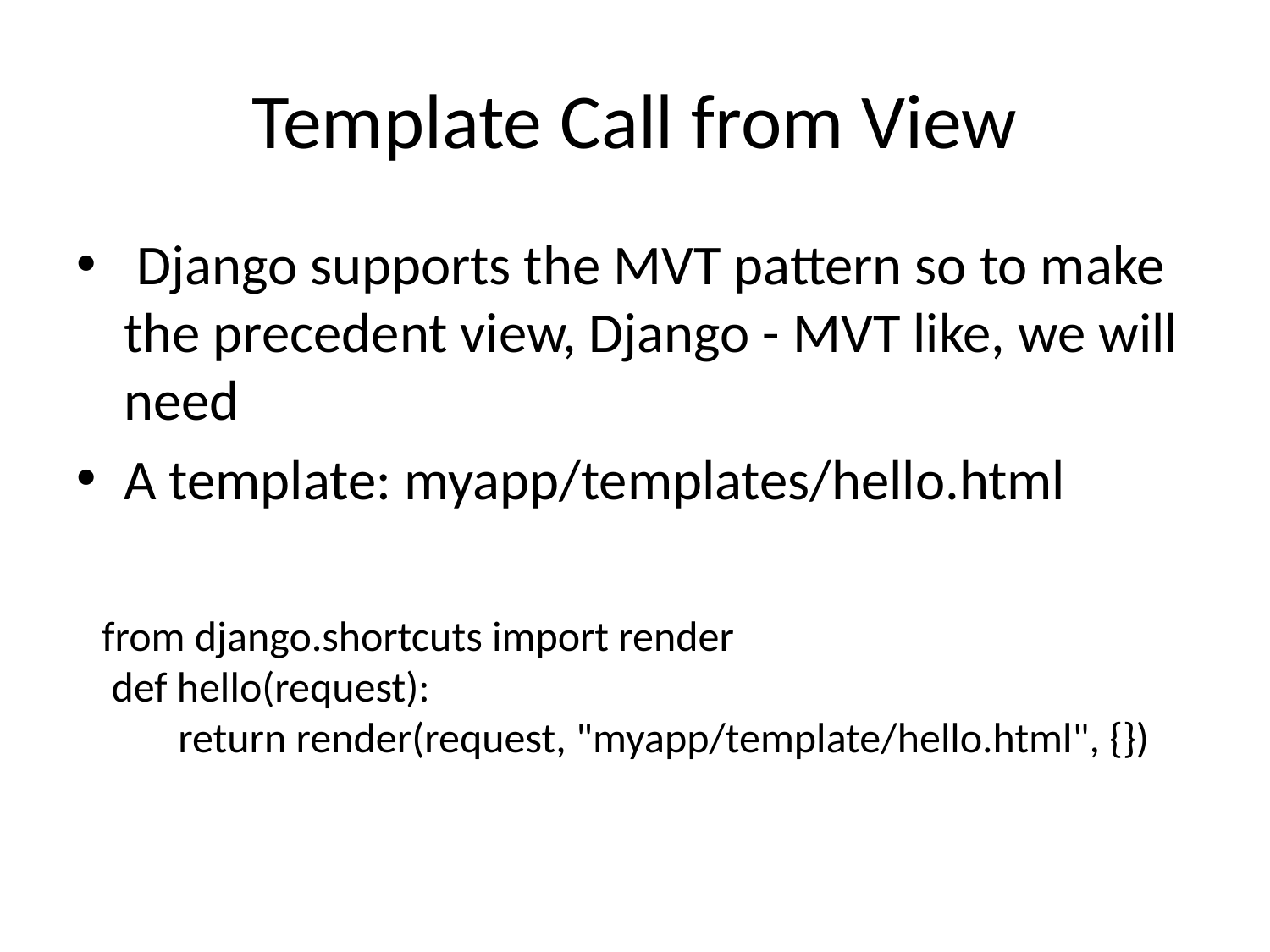

# Template Call from View
 Django supports the MVT pattern so to make the precedent view, Django - MVT like, we will need
A template: myapp/templates/hello.html

from django.shortcuts import render
 def hello(request):
        return render(request, "myapp/template/hello.html", {})